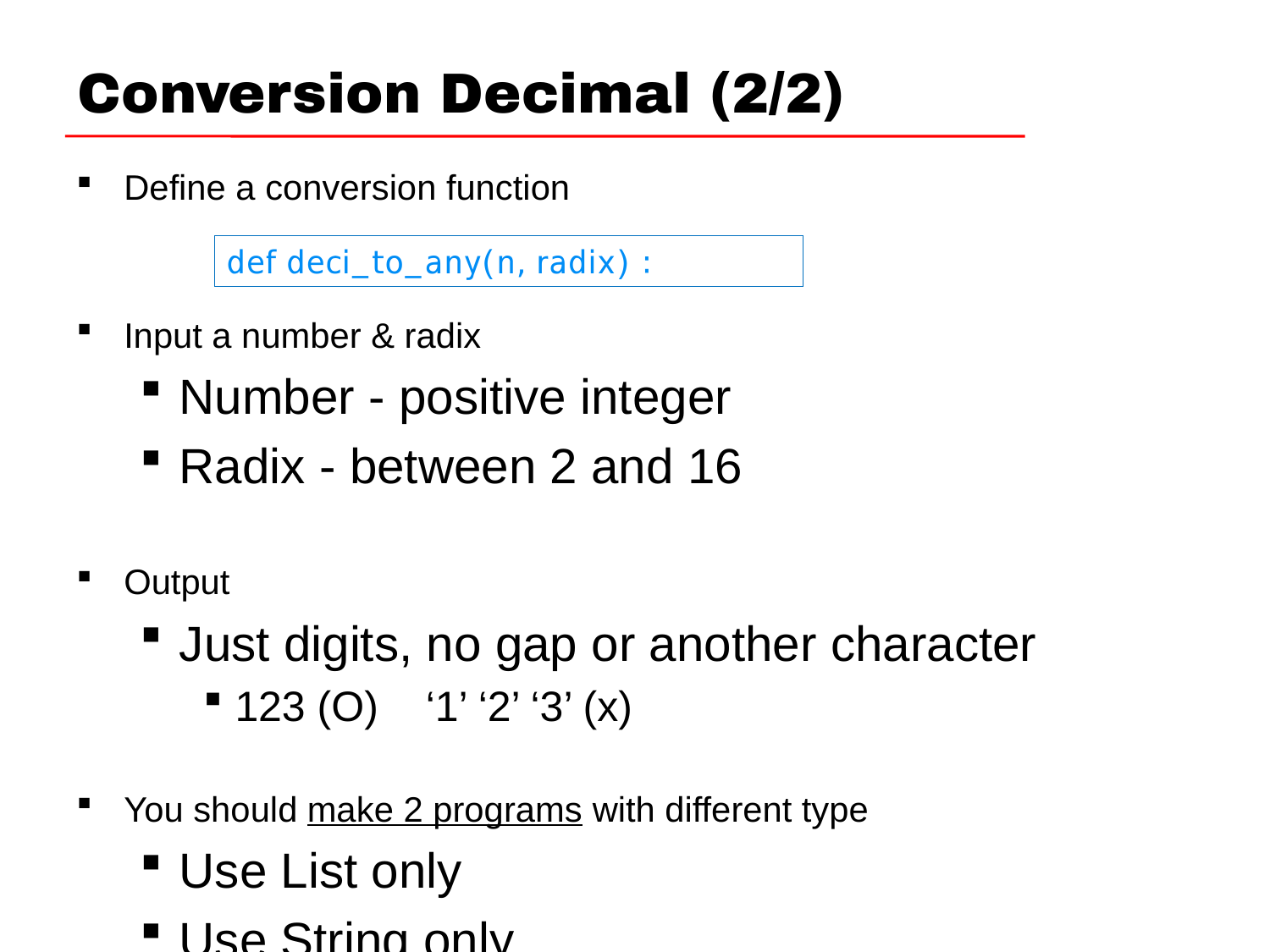

# Conversion Decimal (2/2)
Define a conversion function

Input a number & radix
Number - positive integer
Radix - between 2 and 16

Output
Just digits, no gap or another character
123 (O)    ‘1’ ‘2’ ‘3’ (x)

You should make 2 programs with different type
Use List only
Use String only

def deci_to_any(n, radix) :